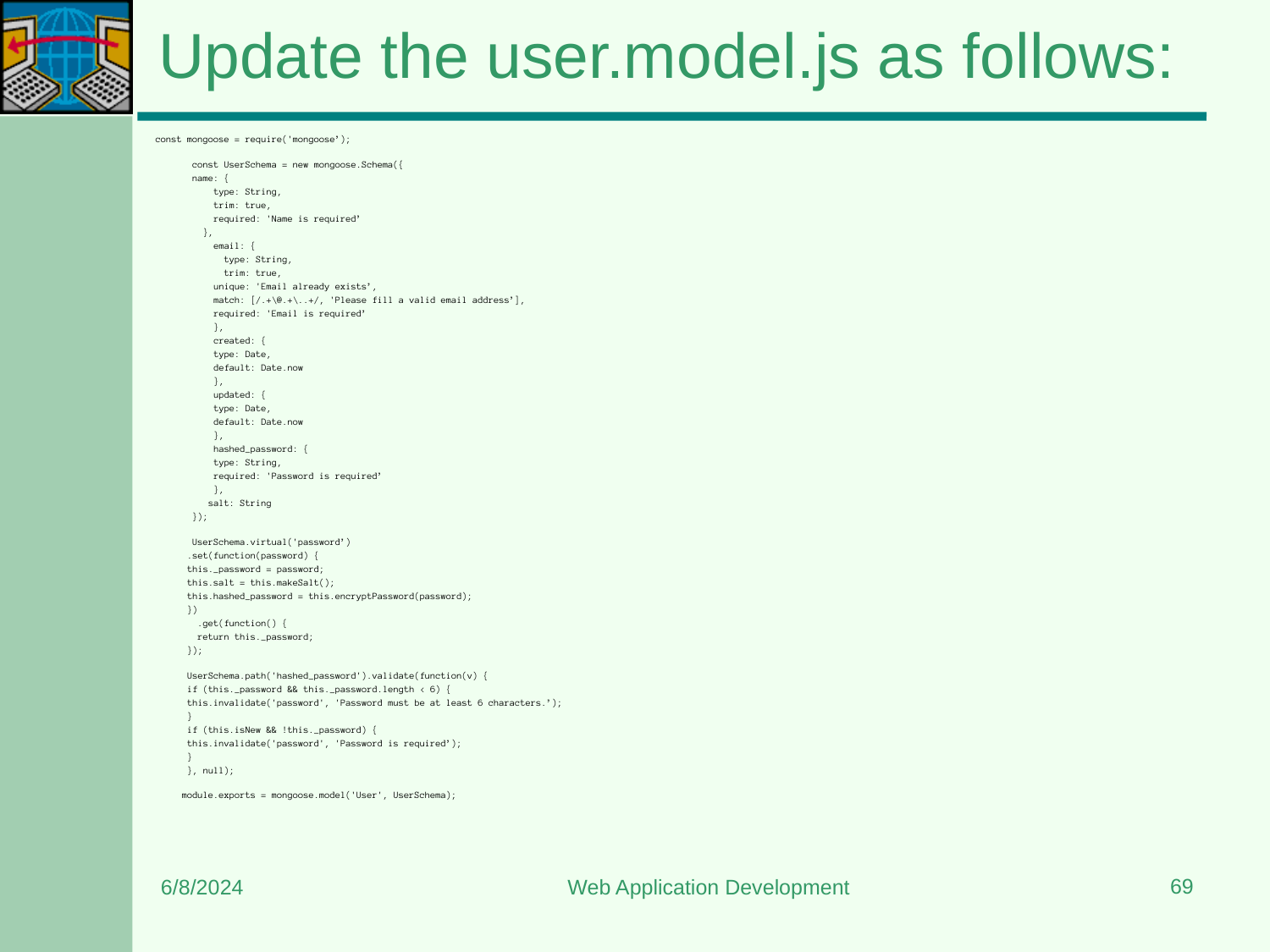

# Update the user.model.js as follows:
 const mongoose = require('mongoose’);
        const UserSchema = new mongoose.Schema({
        name: {
            type: String,
            trim: true,
            required: 'Name is required’
          },
            email: {
              type: String,
              trim: true,
            unique: 'Email already exists’,
            match: [/.+\@.+\..+/, 'Please fill a valid email address’],
            required: 'Email is required’
            },
            created: {
            type: Date,
            default: Date.now
            },
            updated: {
            type: Date,
            default: Date.now
            },
            hashed_password: {
            type: String,
            required: 'Password is required’
            },
           salt: String
        });
        UserSchema.virtual('password’)
       .set(function(password) {
       this._password = password;
       this.salt = this.makeSalt();
       this.hashed_password = this.encryptPassword(password);
       })
         .get(function() {
         return this._password;
       });
       UserSchema.path('hashed_password').validate(function(v) {
       if (this._password && this._password.length < 6) {
       this.invalidate('password', 'Password must be at least 6 characters.’);
       }
       if (this.isNew && !this._password) {
       this.invalidate('password', 'Password is required’);
       }
       }, null);
      module.exports = mongoose.model('User', UserSchema);

69
6/8/2024
Web Application Development